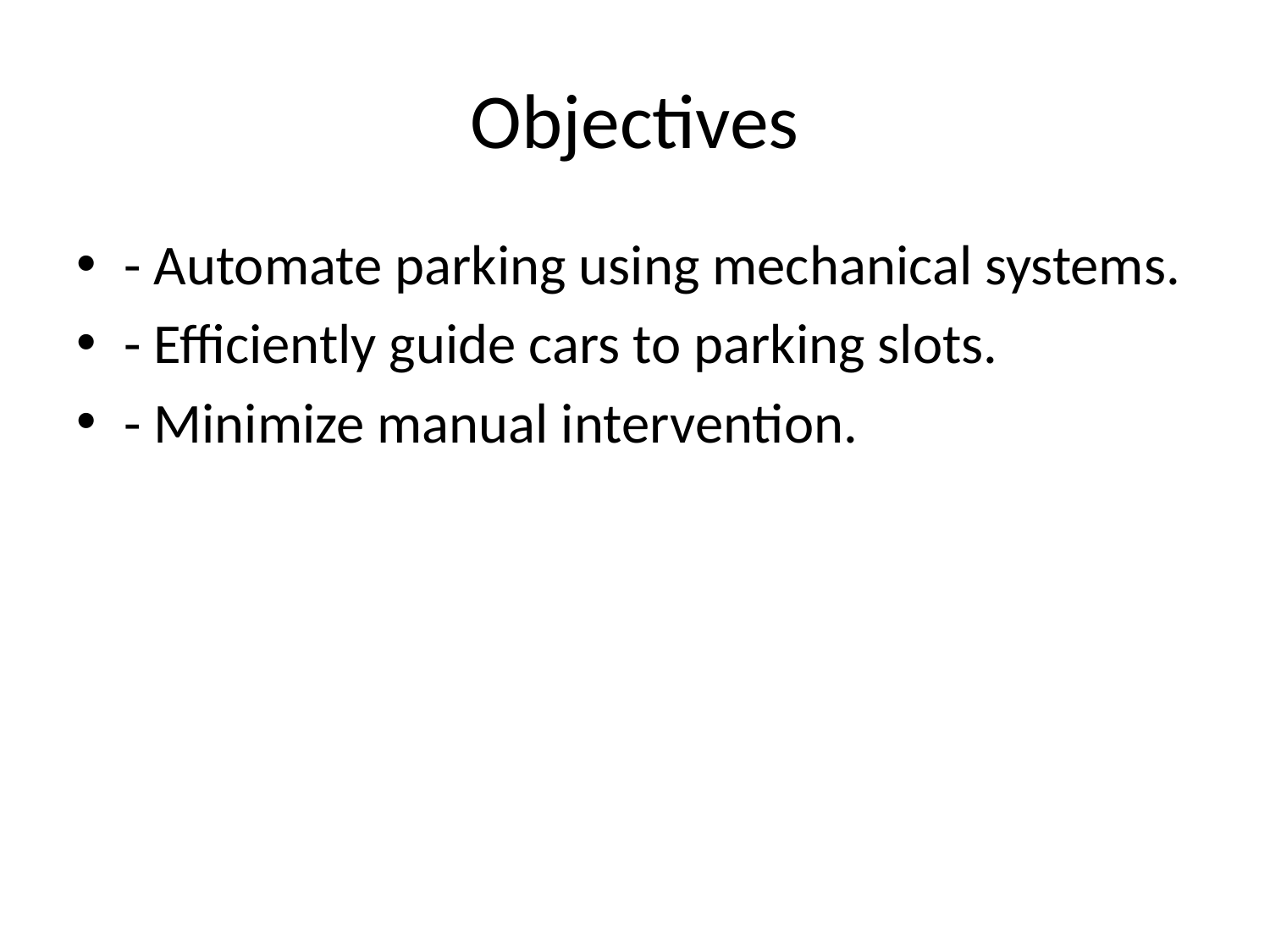

# Objectives
- Automate parking using mechanical systems.
- Efficiently guide cars to parking slots.
- Minimize manual intervention.